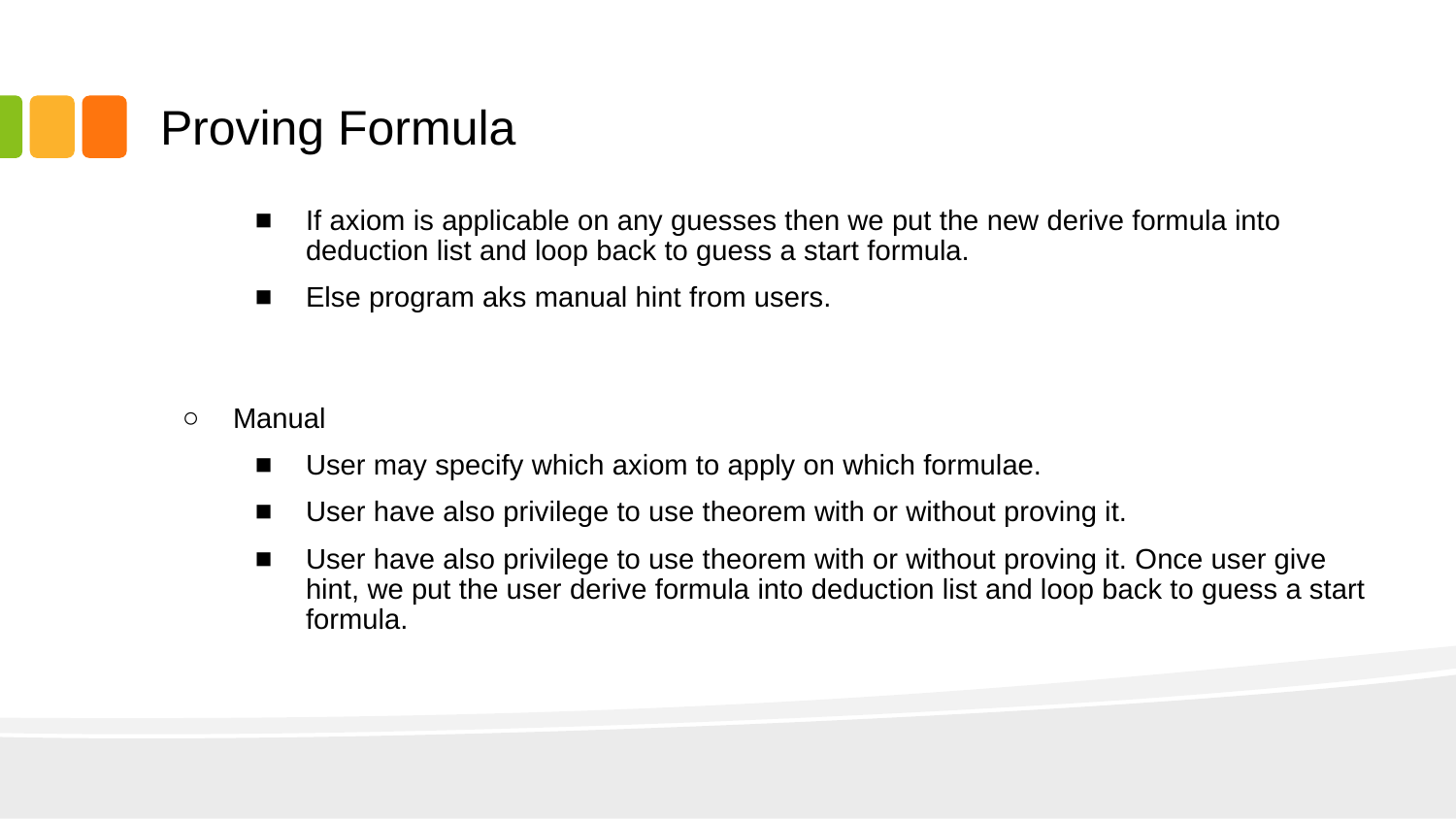

# Proving Formula
If axiom is applicable on any guesses then we put the new derive formula into deduction list and loop back to guess a start formula.
Else program aks manual hint from users.

Manual
User may specify which axiom to apply on which formulae.
User have also privilege to use theorem with or without proving it.
User have also privilege to use theorem with or without proving it. Once user give hint, we put the user derive formula into deduction list and loop back to guess a start formula.